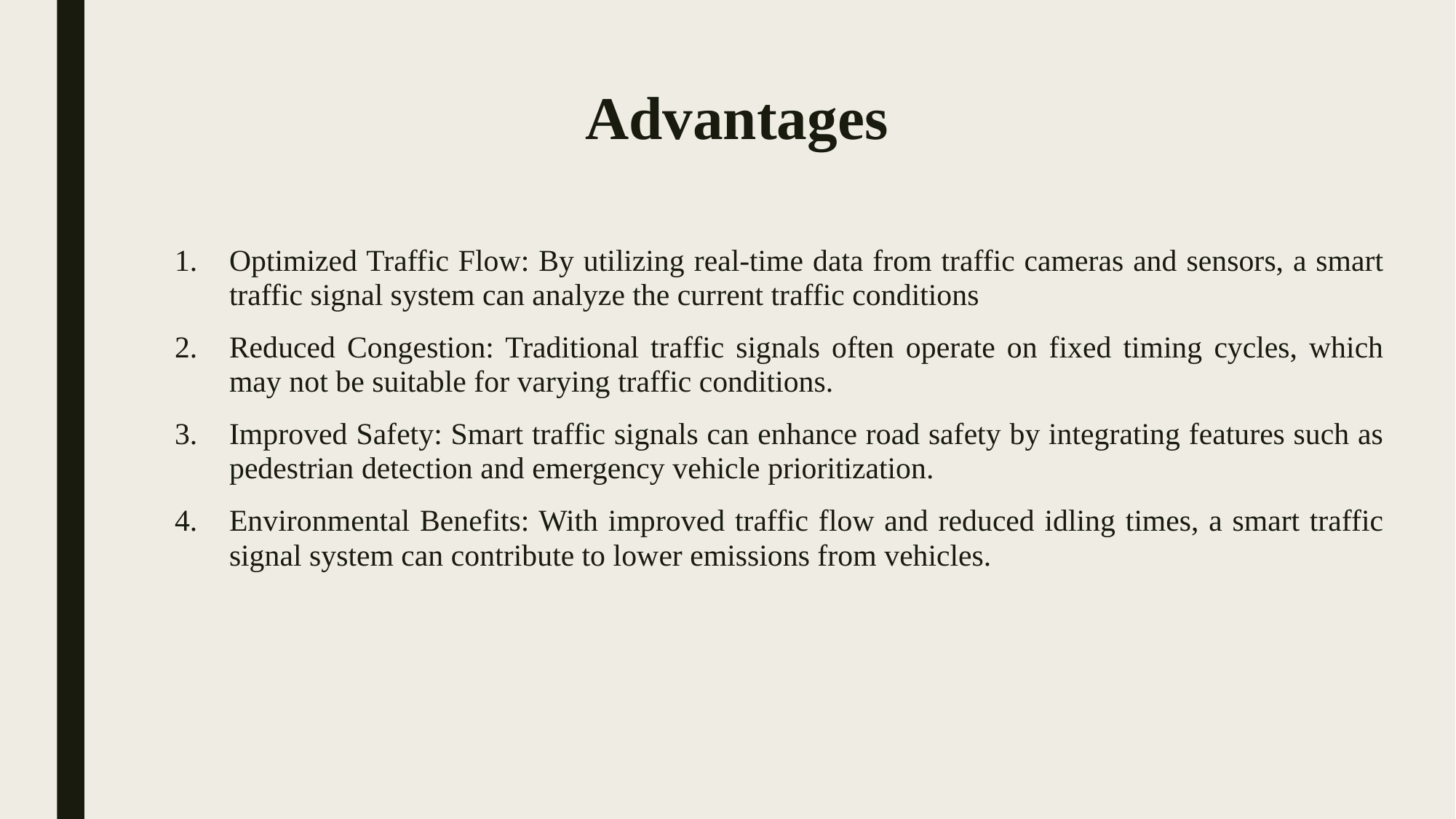

# Advantages
Optimized Traffic Flow: By utilizing real-time data from traffic cameras and sensors, a smart traffic signal system can analyze the current traffic conditions
Reduced Congestion: Traditional traffic signals often operate on fixed timing cycles, which may not be suitable for varying traffic conditions.
Improved Safety: Smart traffic signals can enhance road safety by integrating features such as pedestrian detection and emergency vehicle prioritization.
Environmental Benefits: With improved traffic flow and reduced idling times, a smart traffic signal system can contribute to lower emissions from vehicles.